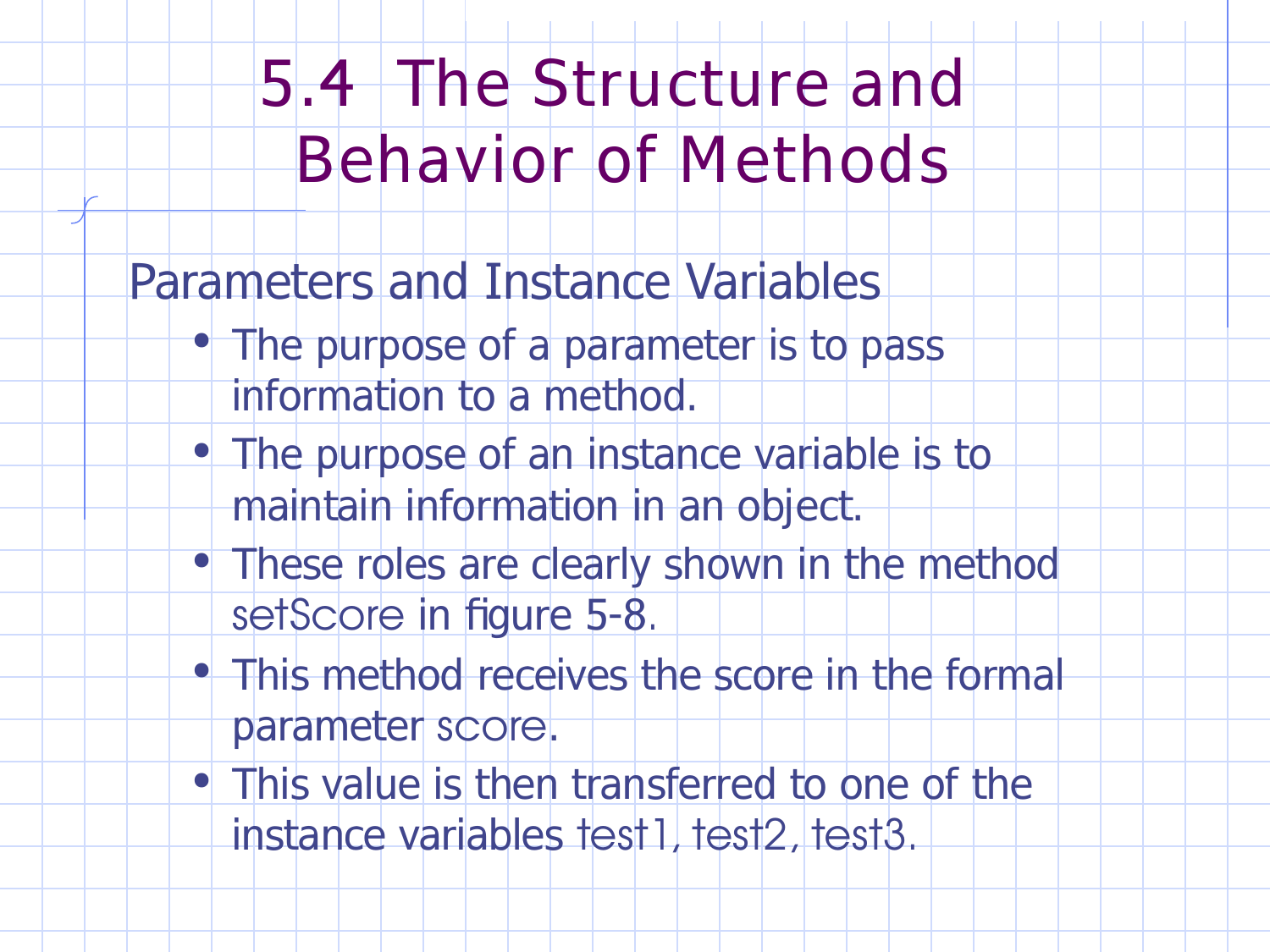

# 5.4  The Structure and Behavior of Methods
Parameters and Instance Variables
The purpose of a parameter is to pass information to a method.
The purpose of an instance variable is to maintain information in an object.
These roles are clearly shown in the method setScore in figure 5-8.
This method receives the score in the formal parameter score.
This value is then transferred to one of the  instance variables test1, test2, test3.